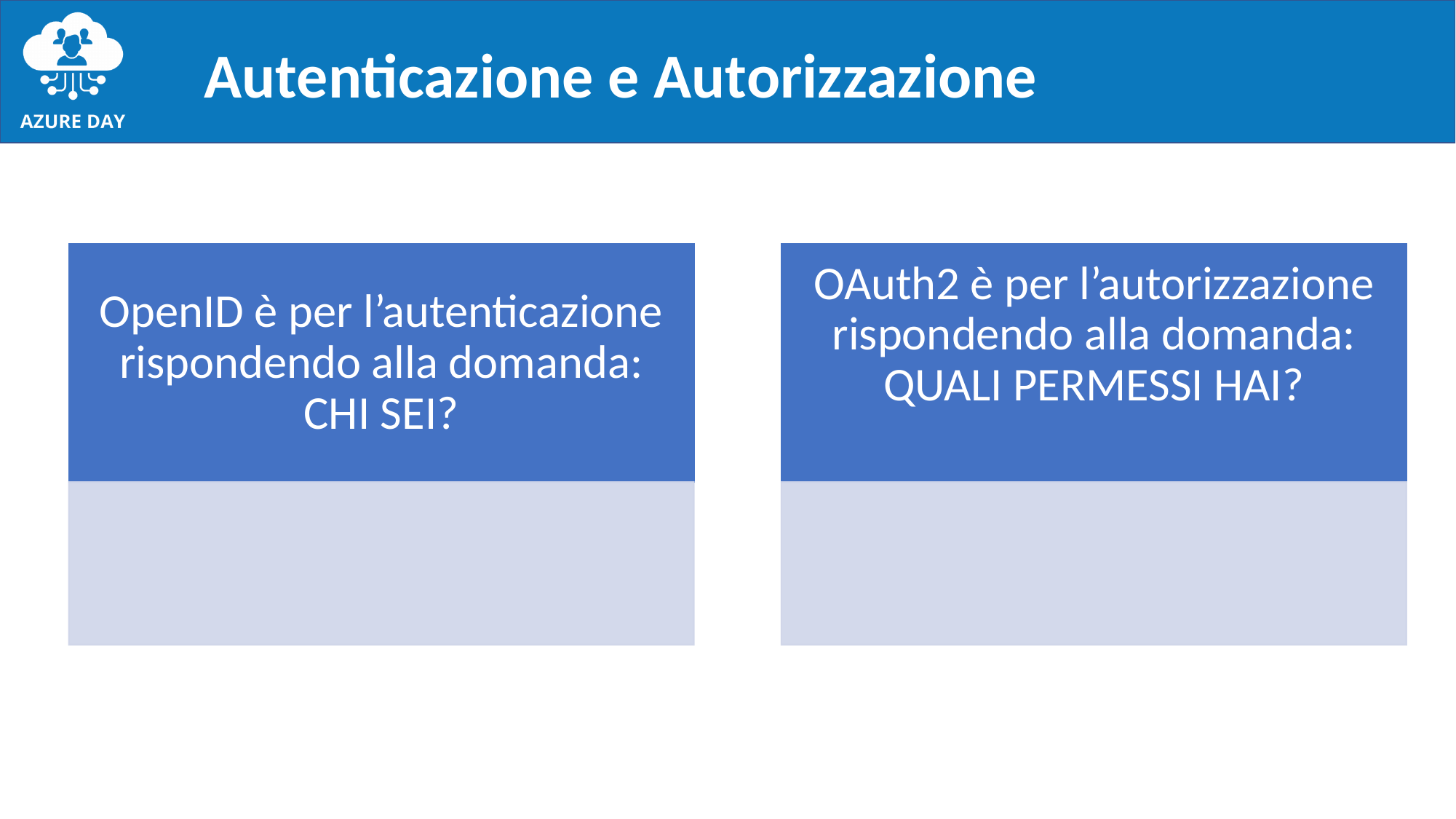

# Autenticazione e Autorizzazione
OpenID è per l’autenticazione rispondendo alla domanda: CHI SEI?
OAuth2 è per l’autorizzazione rispondendo alla domanda: QUALI PERMESSI HAI?